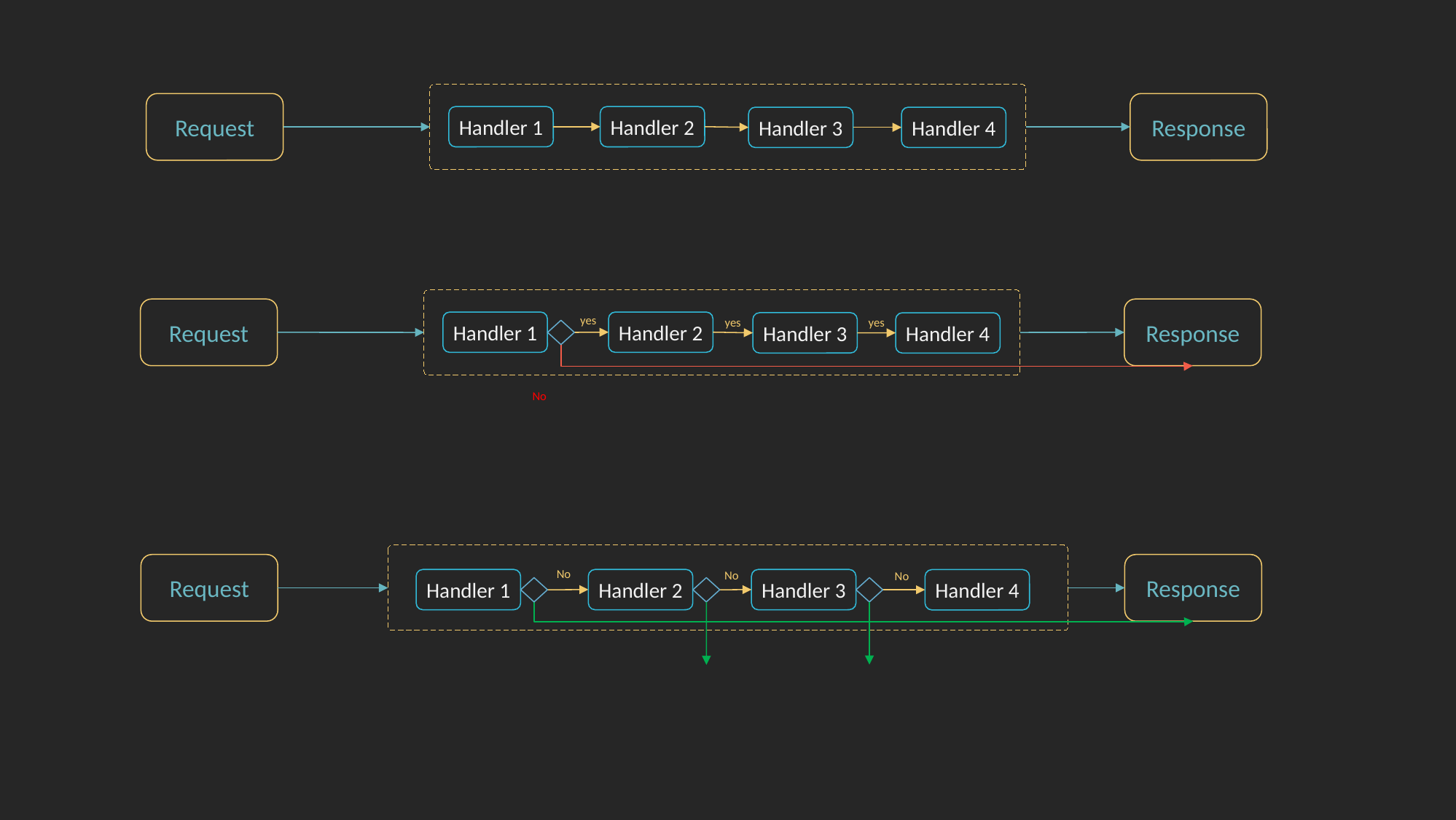

Request

Response
Handler 1
Handler 2
Handler 3
Handler 4

Request

Response
yes
yes
yes
Handler 1
Handler 2
Handler 3
Handler 4

No

Request

Response
No
No
No
Handler 1
Handler 2
Handler 3
Handler 4